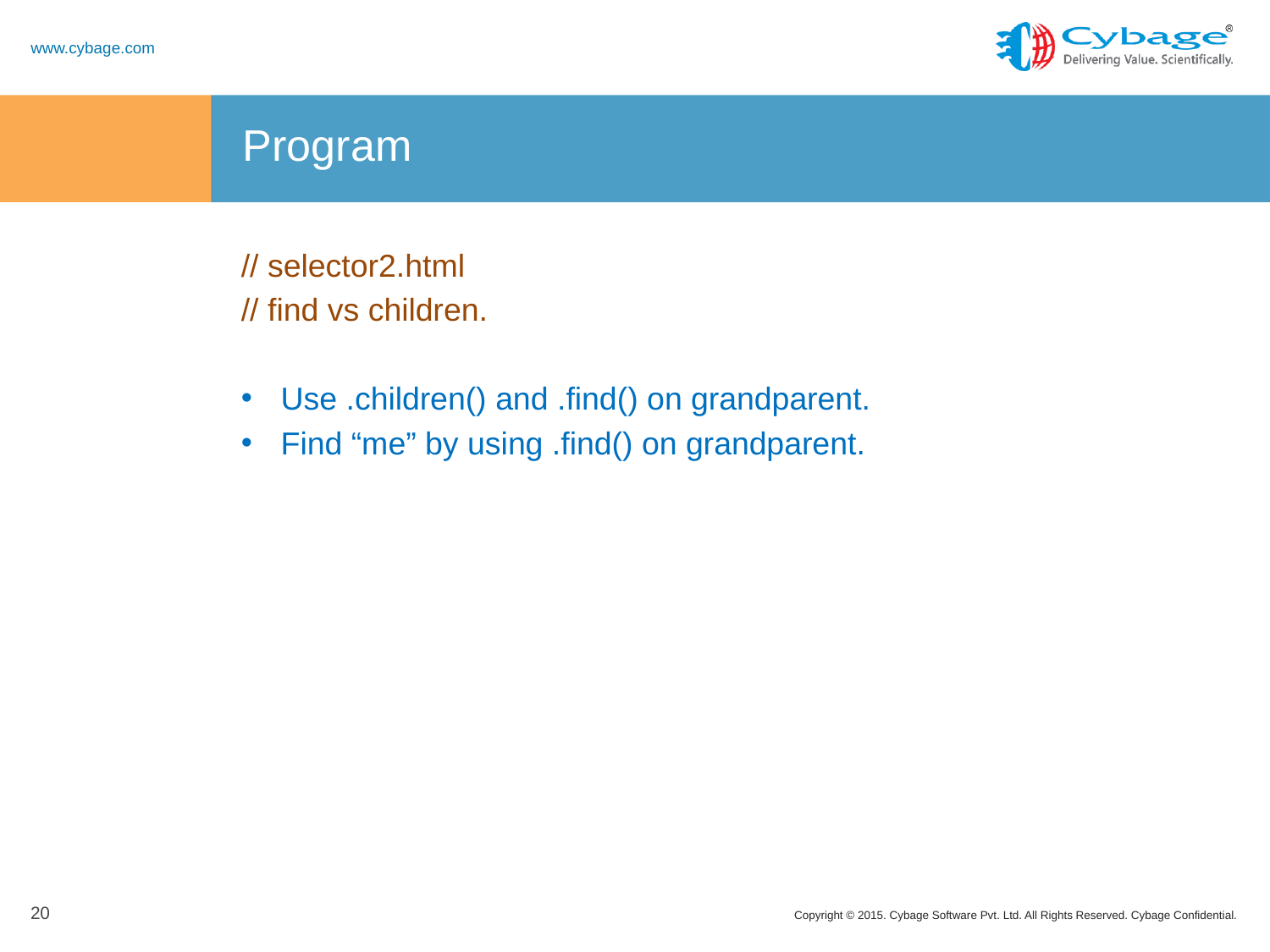

# Program
// selector2.html
// find vs children.

Use .children() and .find() on grandparent.
Find “me” by using .find() on grandparent.

20